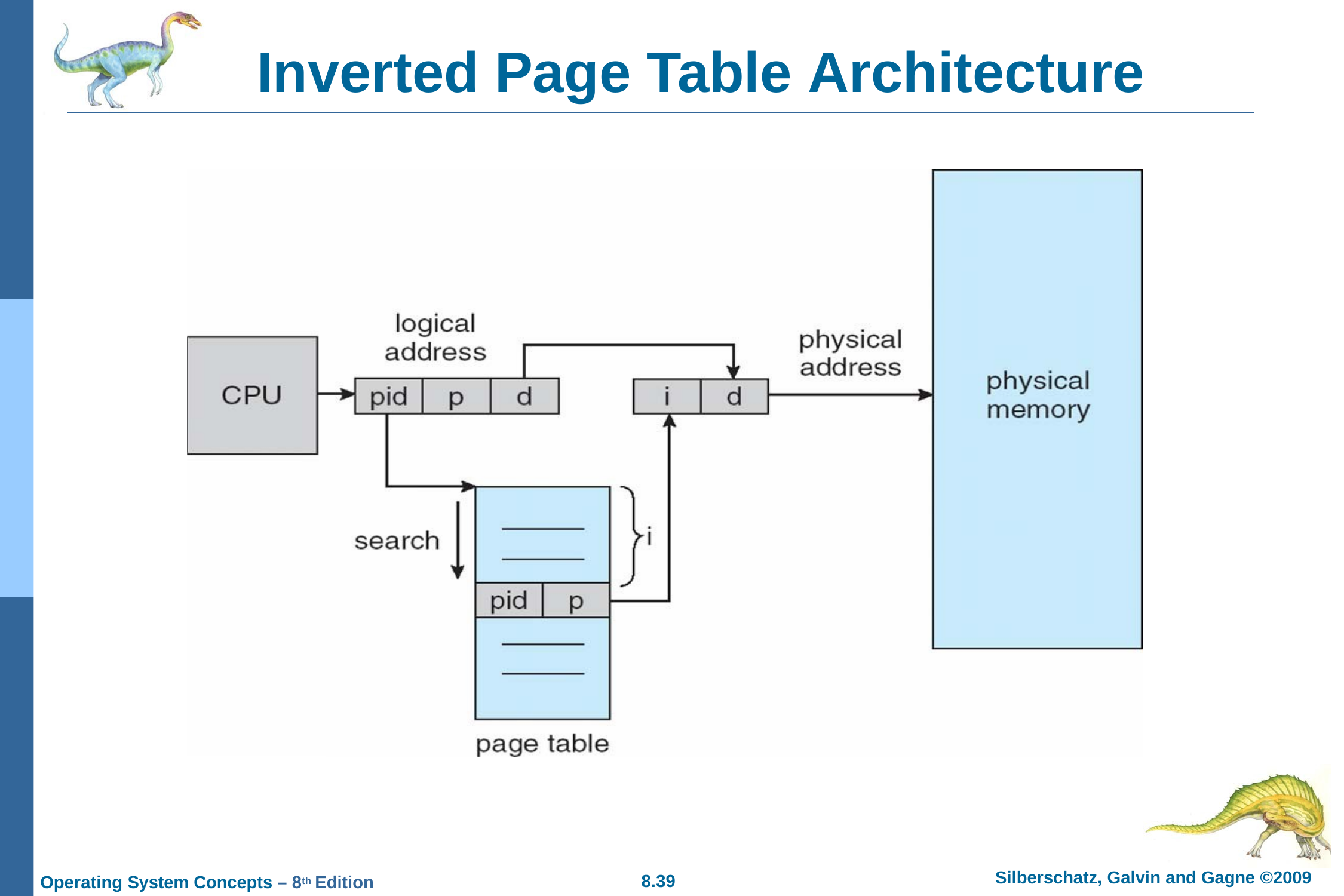

# Inverted Page Table Architecture

Silberschatz, Galvin and Gagne ©2009
8.39
Operating System Concepts – 8th Edition